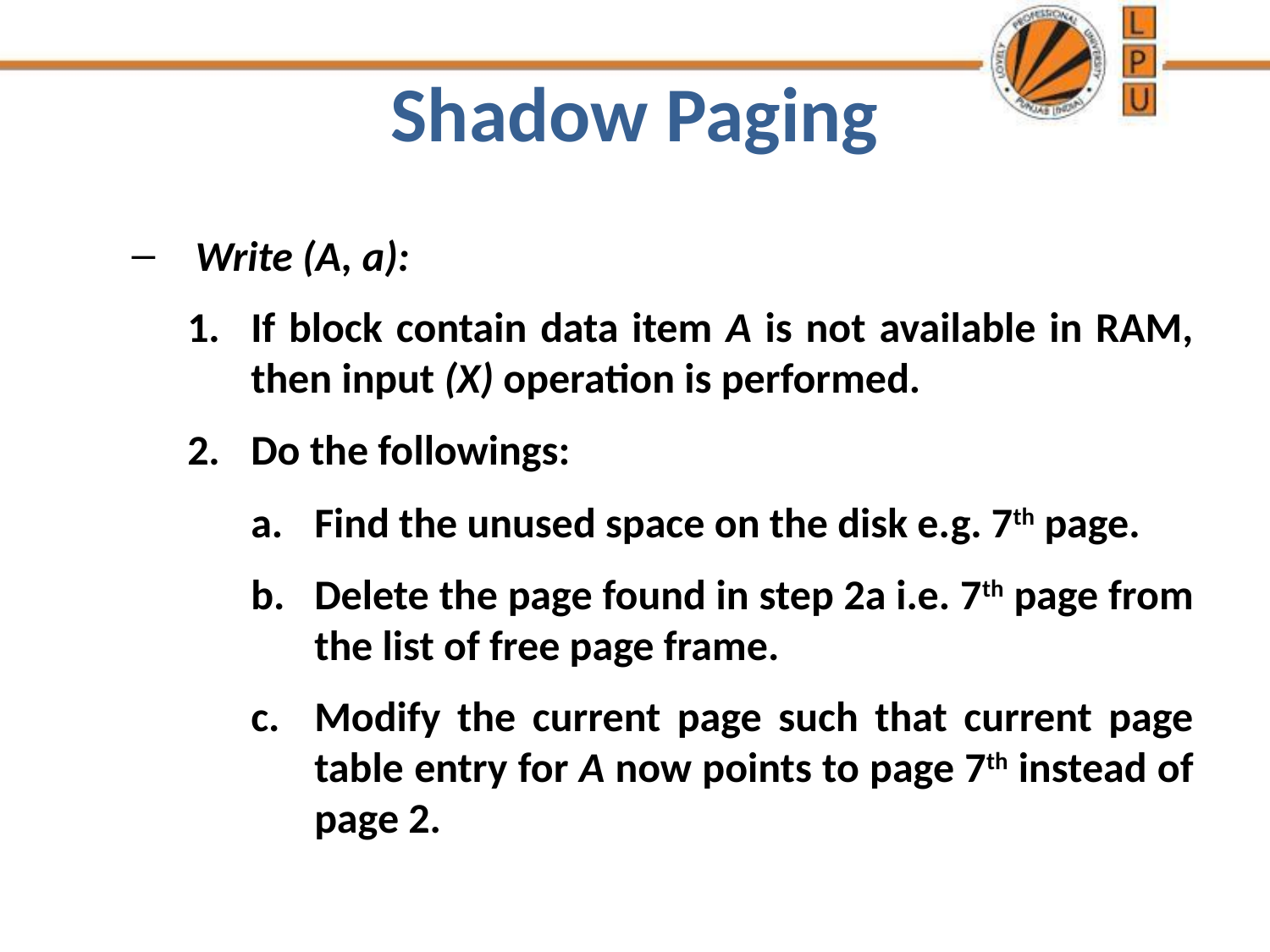

# Shadow Paging
Write (A, a):
If block contain data item A is not available in RAM, then input (X) operation is performed.
Do the followings:
Find the unused space on the disk e.g. 7th page.
Delete the page found in step 2a i.e. 7th page from the list of free page frame.
Modify the current page such that current page table entry for A now points to page 7th instead of page 2.